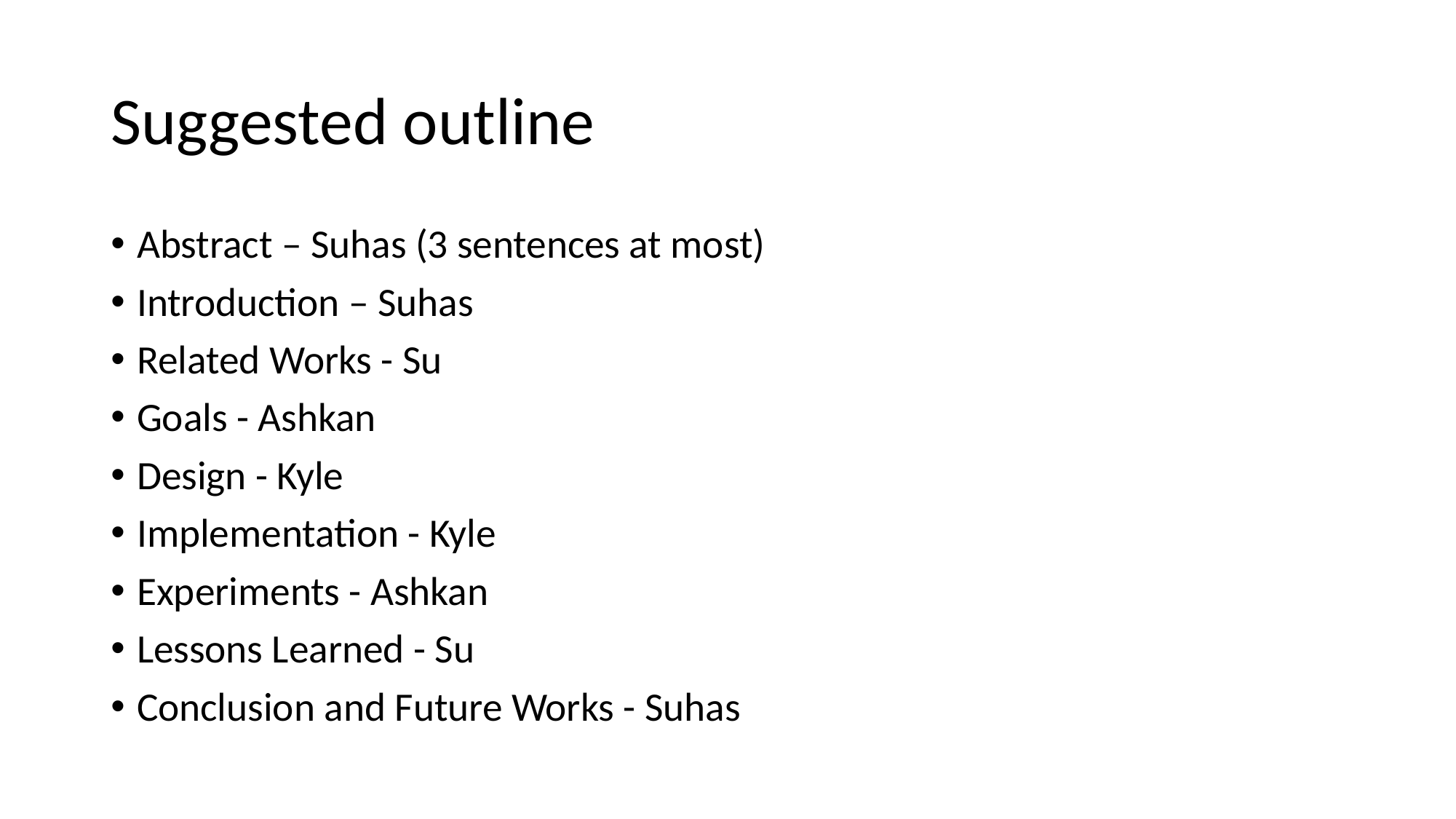

# Suggested outline
Abstract – Suhas (3 sentences at most)
Introduction – Suhas
Related Works - Su
Goals - Ashkan
Design - Kyle
Implementation - Kyle
Experiments - Ashkan
Lessons Learned - Su
Conclusion and Future Works - Suhas